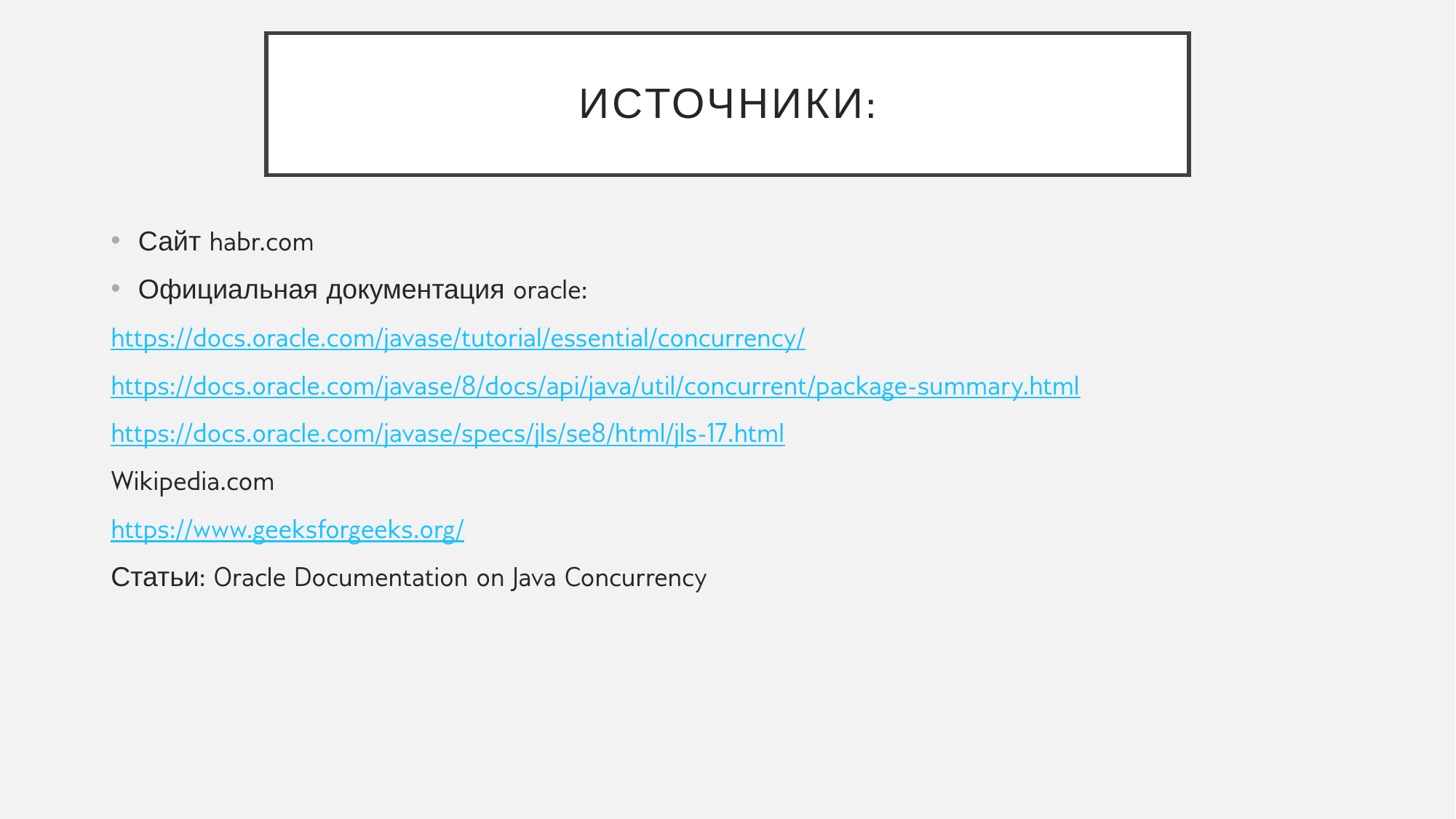

# Источники:
Сайт habr.com
Официальная документация oracle:
https://docs.oracle.com/javase/tutorial/essential/concurrency/
https://docs.oracle.com/javase/8/docs/api/java/util/concurrent/package-summary.html
https://docs.oracle.com/javase/specs/jls/se8/html/jls-17.html
Wikipedia.com
https://www.geeksforgeeks.org/
Статьи: Oracle Documentation on Java Concurrency